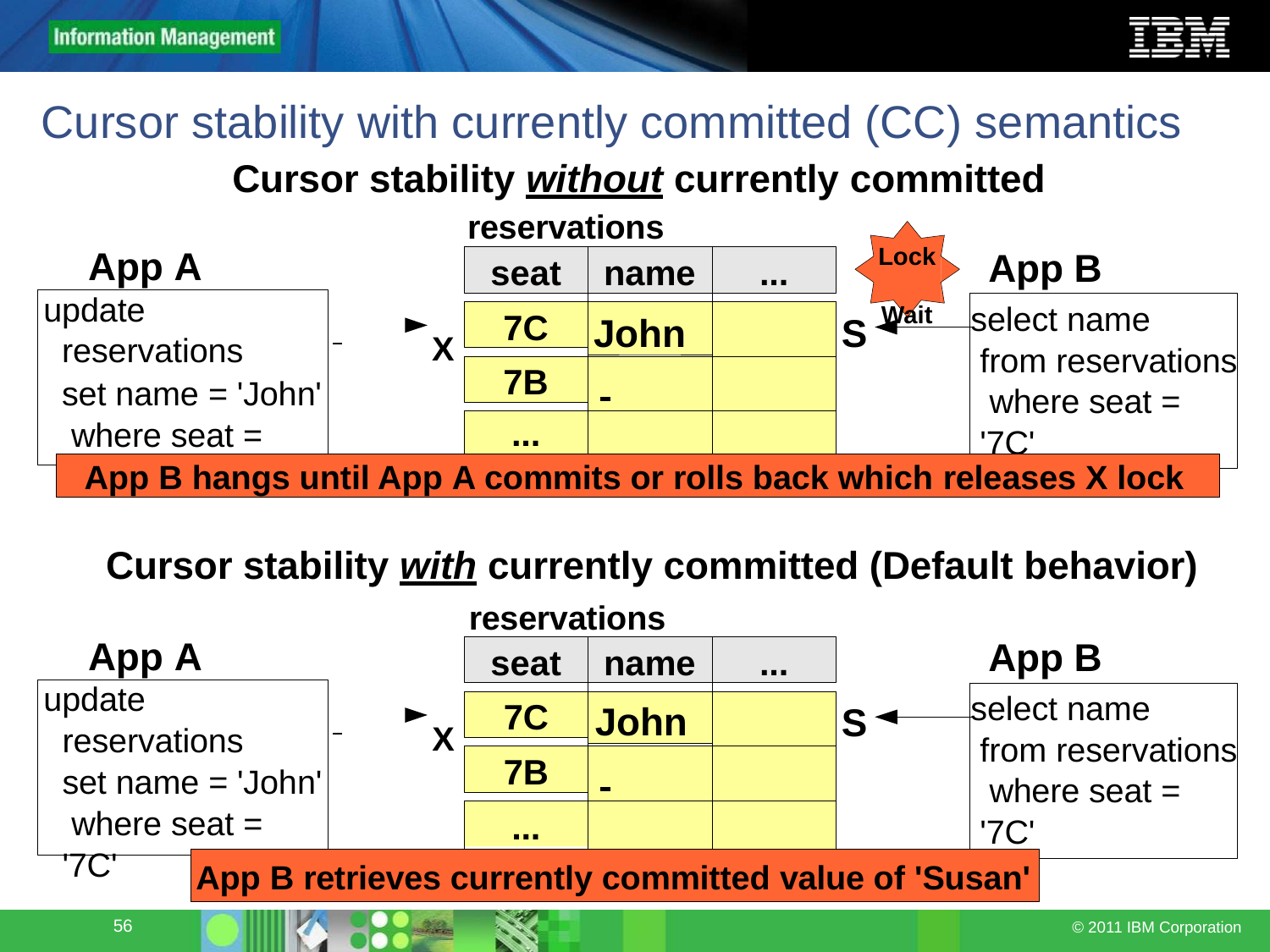

# Cursor stability with currently committed (CC) semantics
Cursor stability without currently committed
reservations

Lock  Wait
App A
update
App B
seat

name

...
 	 X

select name
7C

John

S
Susan

reservations
set name = 'John'  where seat = '7C'
from reservations  where seat = '7C'
7B

...

App B hangs until App A commits or rolls back which releases X lock

Cursor stability with currently committed (Default behavior)
reservations
App A
update
App B
seat

name

...
 	 X

select name
7C

John

S
Susan

reservations
set name = 'John'  where seat = '7C'
from reservations  where seat = '7C'
7B

...

App B retrieves currently committed value of 'Susan'
56
© 2011 IBM Corporation